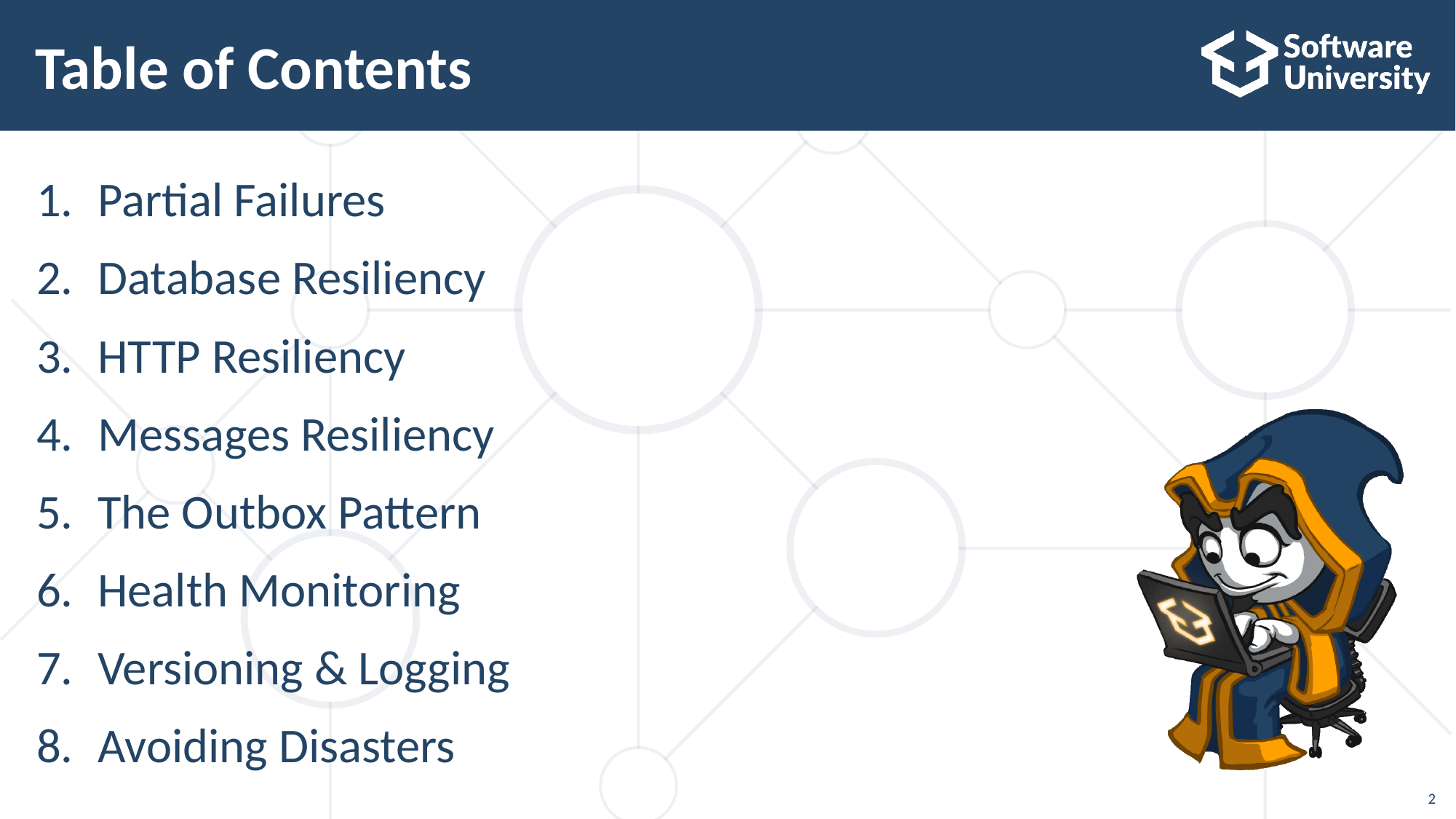

# Table of Contents
Partial Failures
Database Resiliency
HTTP Resiliency
Messages Resiliency
The Outbox Pattern
Health Monitoring
Versioning & Logging
Avoiding Disasters

2